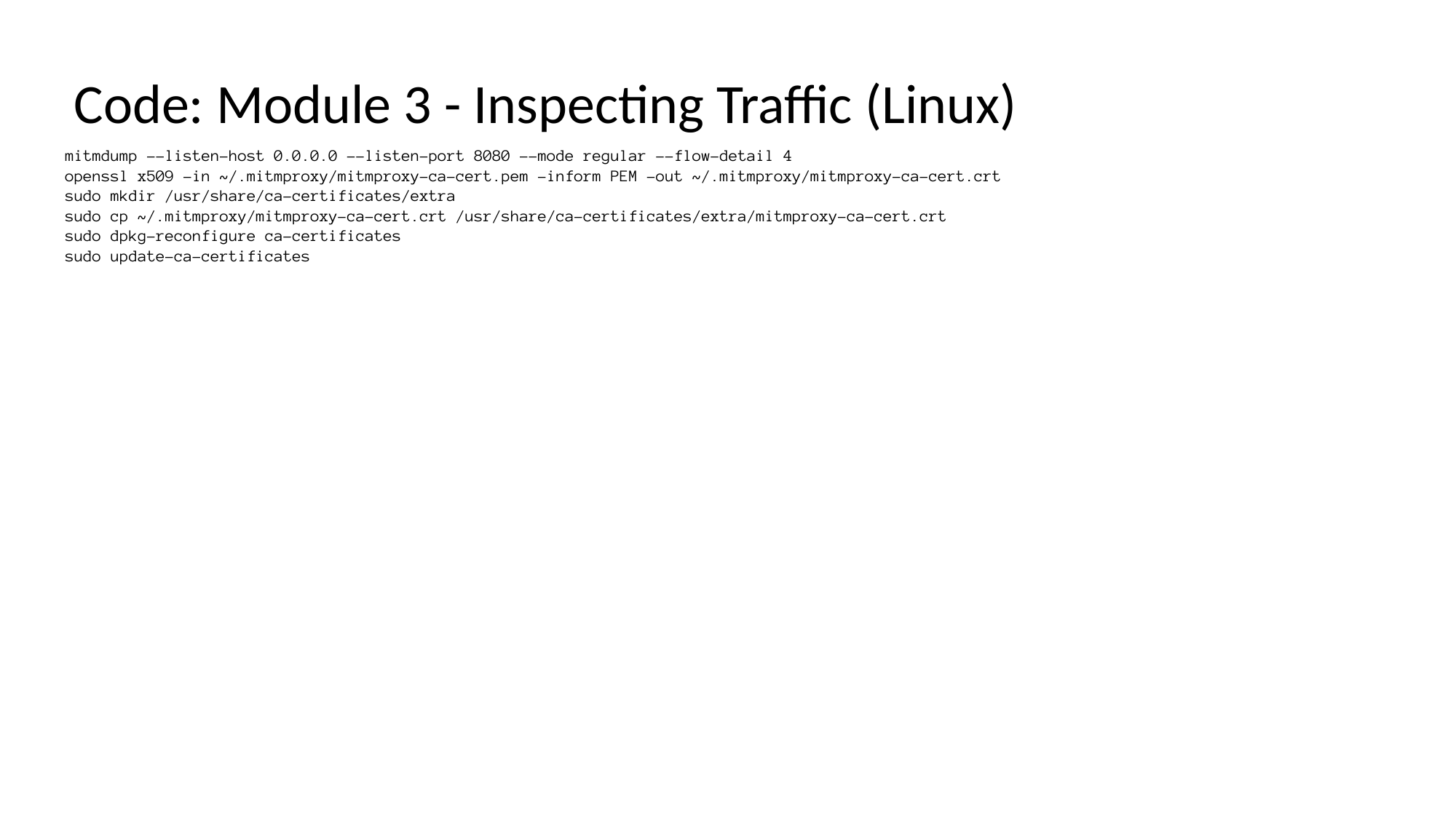

# Code: Module 3 - Inspecting Traffic (Linux)
mitmdump --listen-host 0.0.0.0 --listen-port 8080 --mode regular --flow-detail 4
openssl x509 -in ~/.mitmproxy/mitmproxy-ca-cert.pem -inform PEM -out ~/.mitmproxy/mitmproxy-ca-cert.crt
sudo mkdir /usr/share/ca-certificates/extra
sudo cp ~/.mitmproxy/mitmproxy-ca-cert.crt /usr/share/ca-certificates/extra/mitmproxy-ca-cert.crt
sudo dpkg-reconfigure ca-certificates
sudo update-ca-certificates